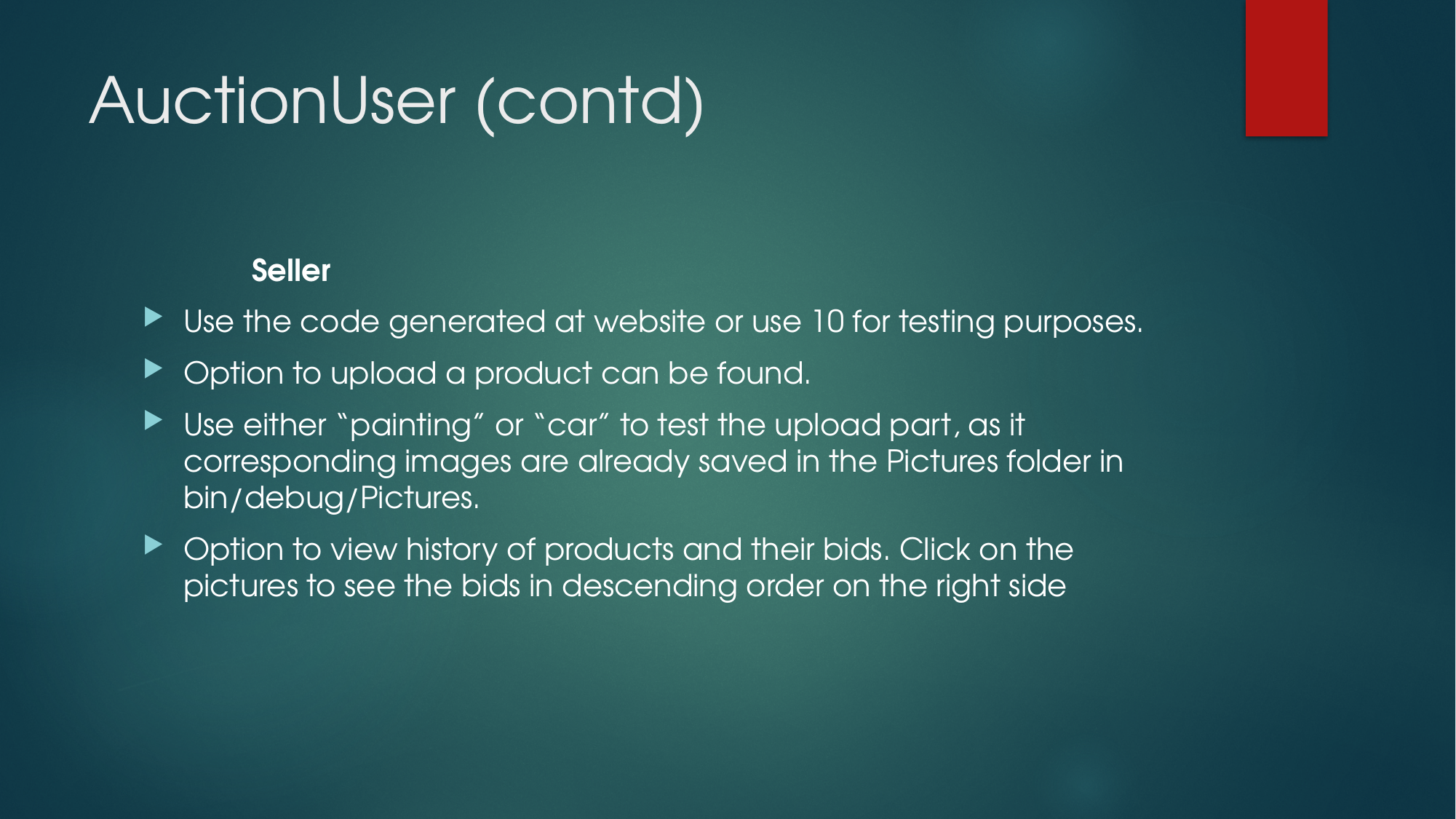

# AuctionUser (contd)
	Seller
Use the code generated at website or use 10 for testing purposes.
Option to upload a product can be found.
Use either “painting” or “car” to test the upload part, as it corresponding images are already saved in the Pictures folder in bin/debug/Pictures.
Option to view history of products and their bids. Click on the pictures to see the bids in descending order on the right side